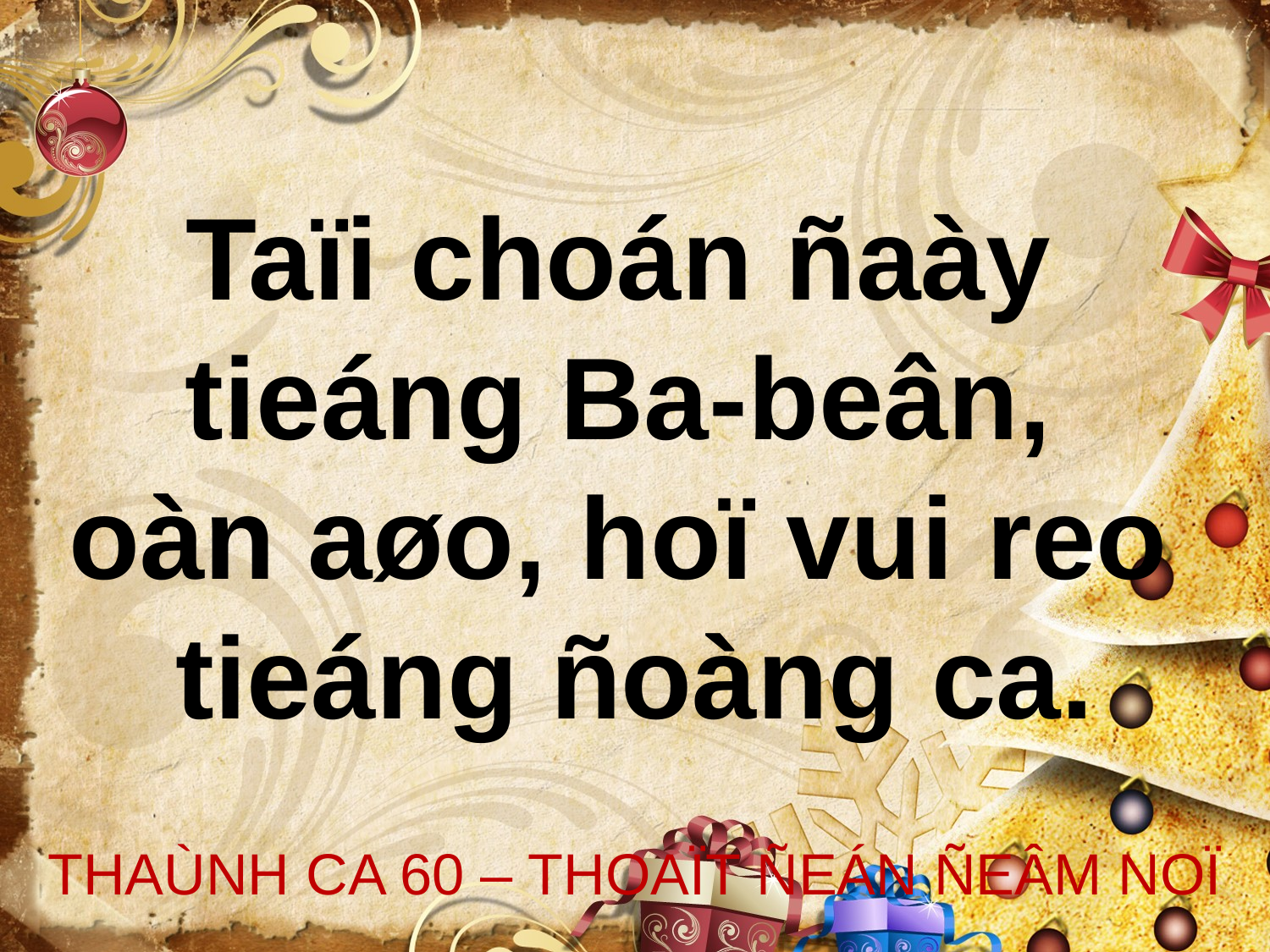

Taïi choán ñaày
tieáng Ba-beân,
oàn aøo, hoï vui reo
tieáng ñoàng ca.
THAÙNH CA 60 – THOAÏT ÑEÁN ÑEÂM NOÏ